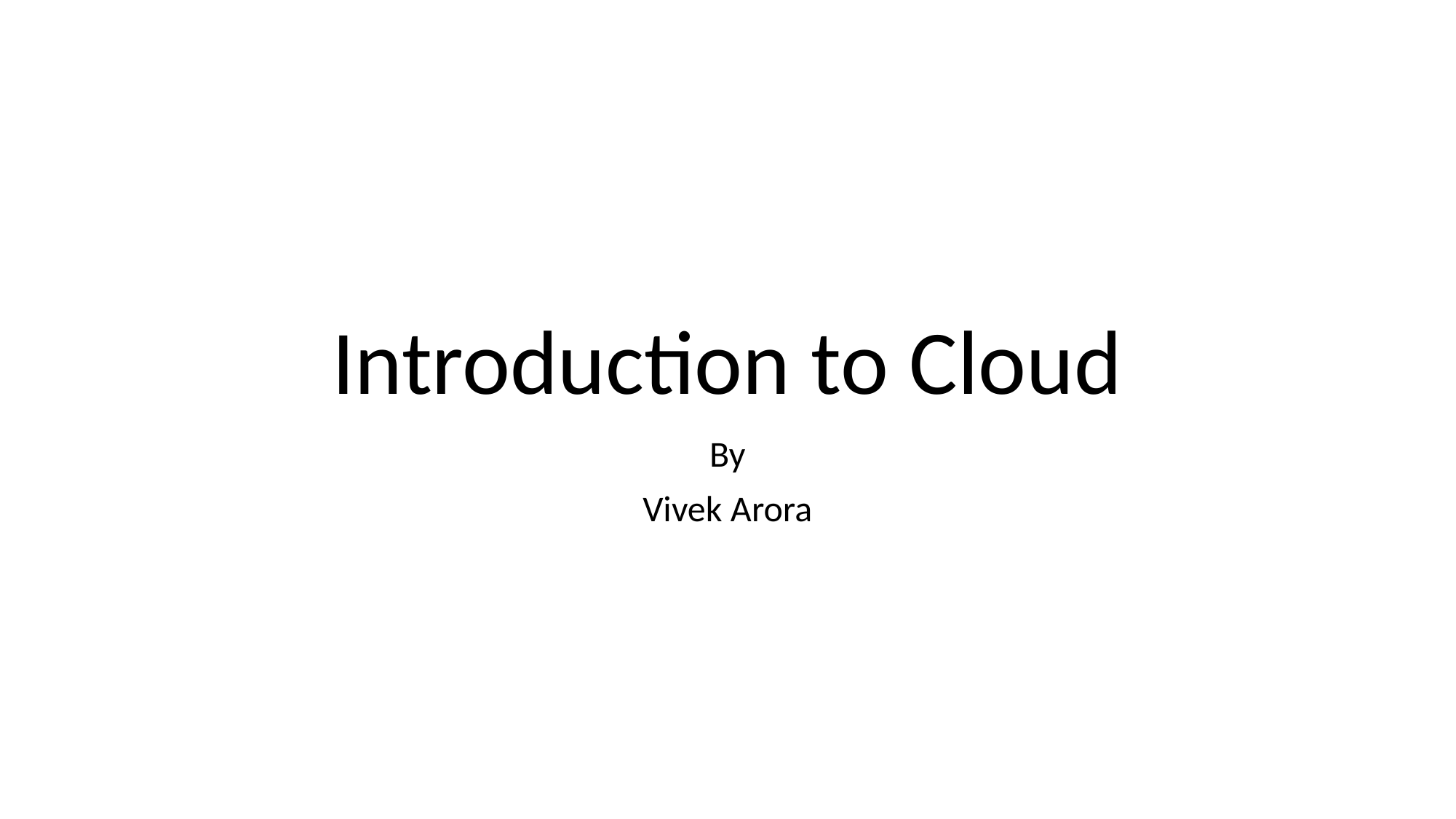

# Introduction to Cloud
By
Vivek Arora